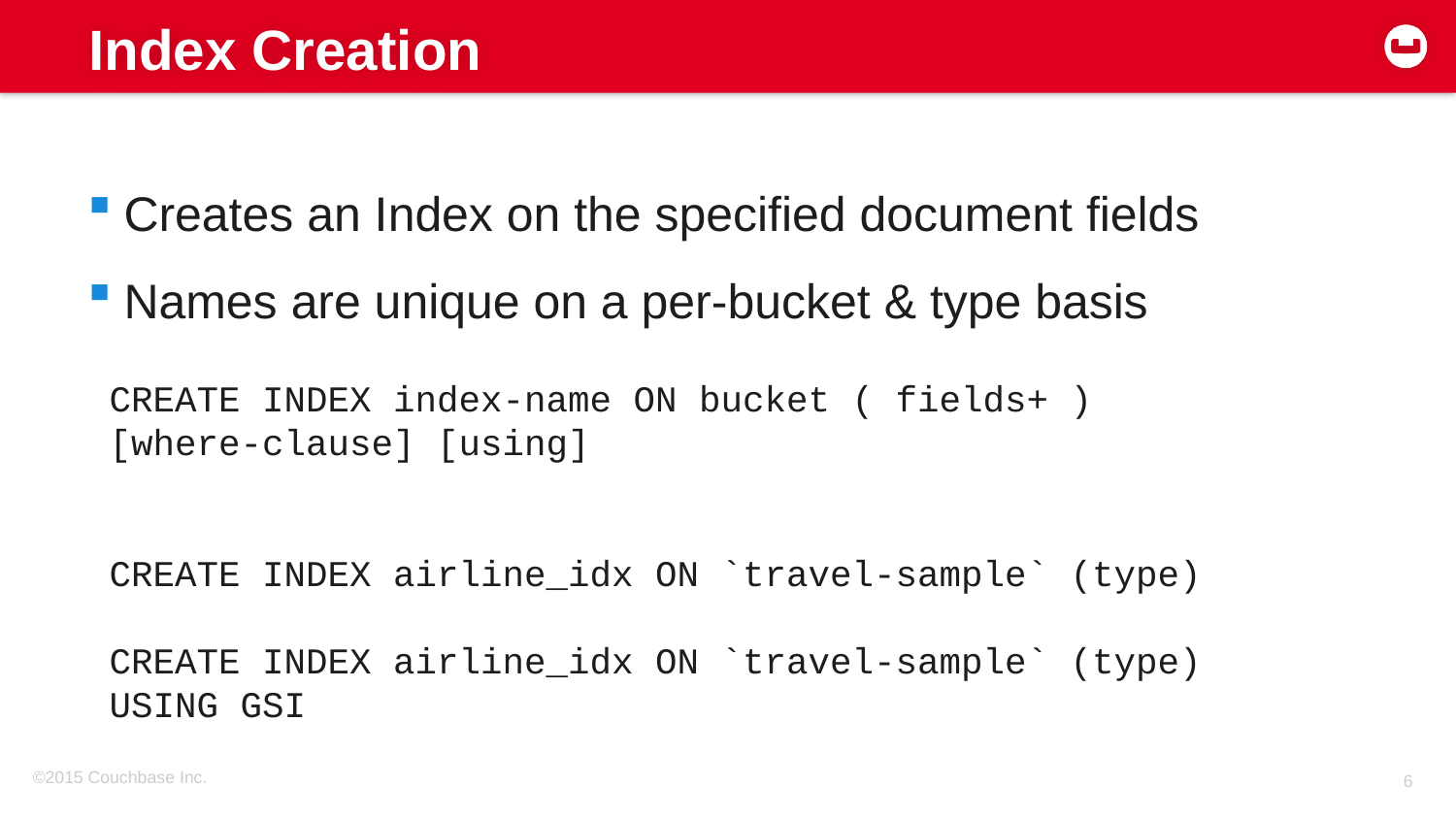

# Index Creation
Creates an Index on the specified document fields
Names are unique on a per-bucket & type basis
CREATE INDEX index-name ON bucket ( fields+ ) [where-clause] [using]

CREATE INDEX airline_idx ON `travel-sample` (type)

CREATE INDEX airline_idx ON `travel-sample` (type) USING GSI